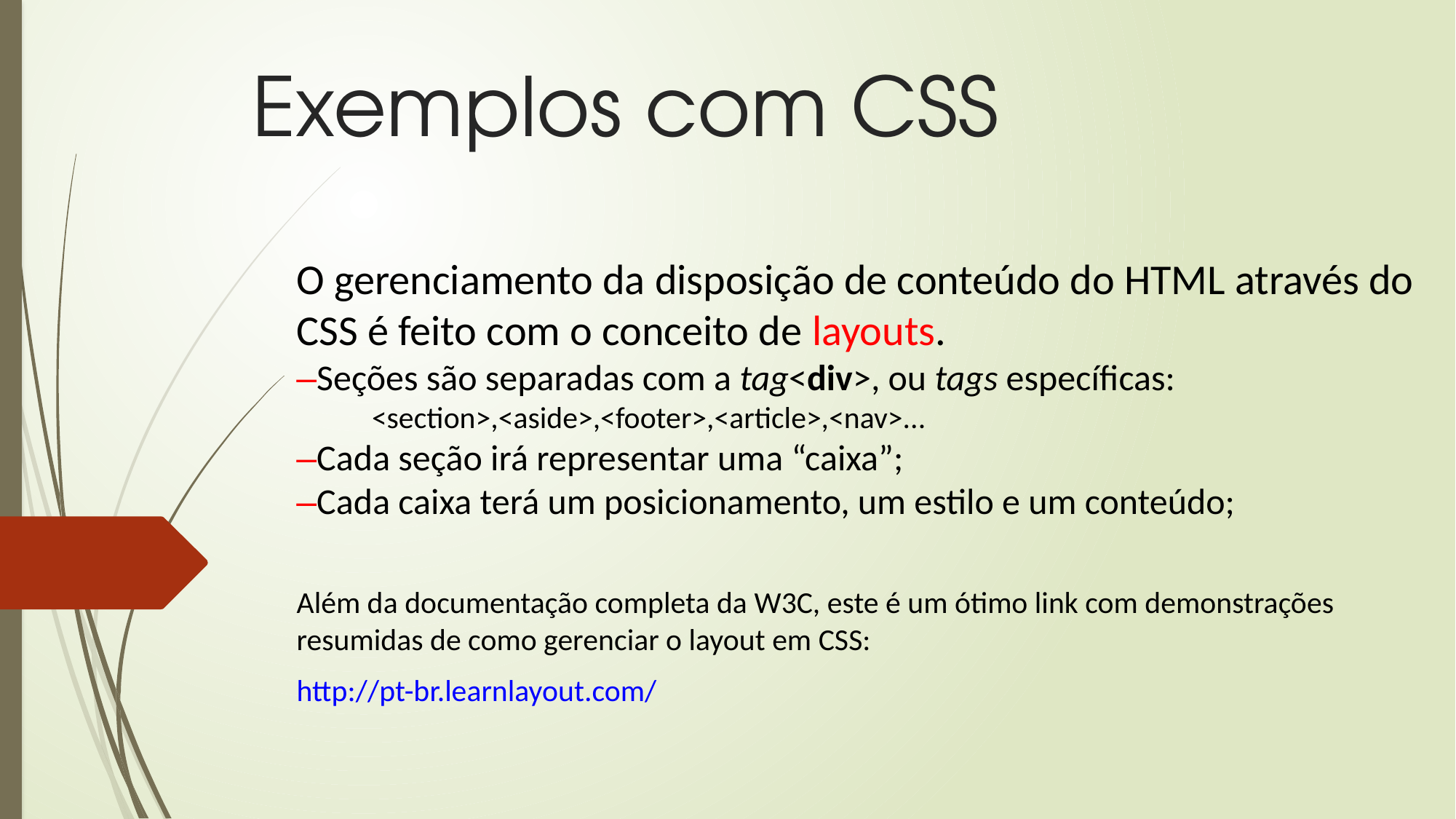

# Exemplos com CSS

O gerenciamento da disposição de conteúdo do HTML através do CSS é feito com o conceito de layouts.
–Seções são separadas com a tag<div>, ou tags específicas:
         <section>,<aside>,<footer>,<article>,<nav>...
–Cada seção irá representar uma “caixa”;
–Cada caixa terá um posicionamento, um estilo e um conteúdo;

Além da documentação completa da W3C, este é um ótimo link com demonstrações resumidas de como gerenciar o layout em CSS:
http://pt-br.learnlayout.com/